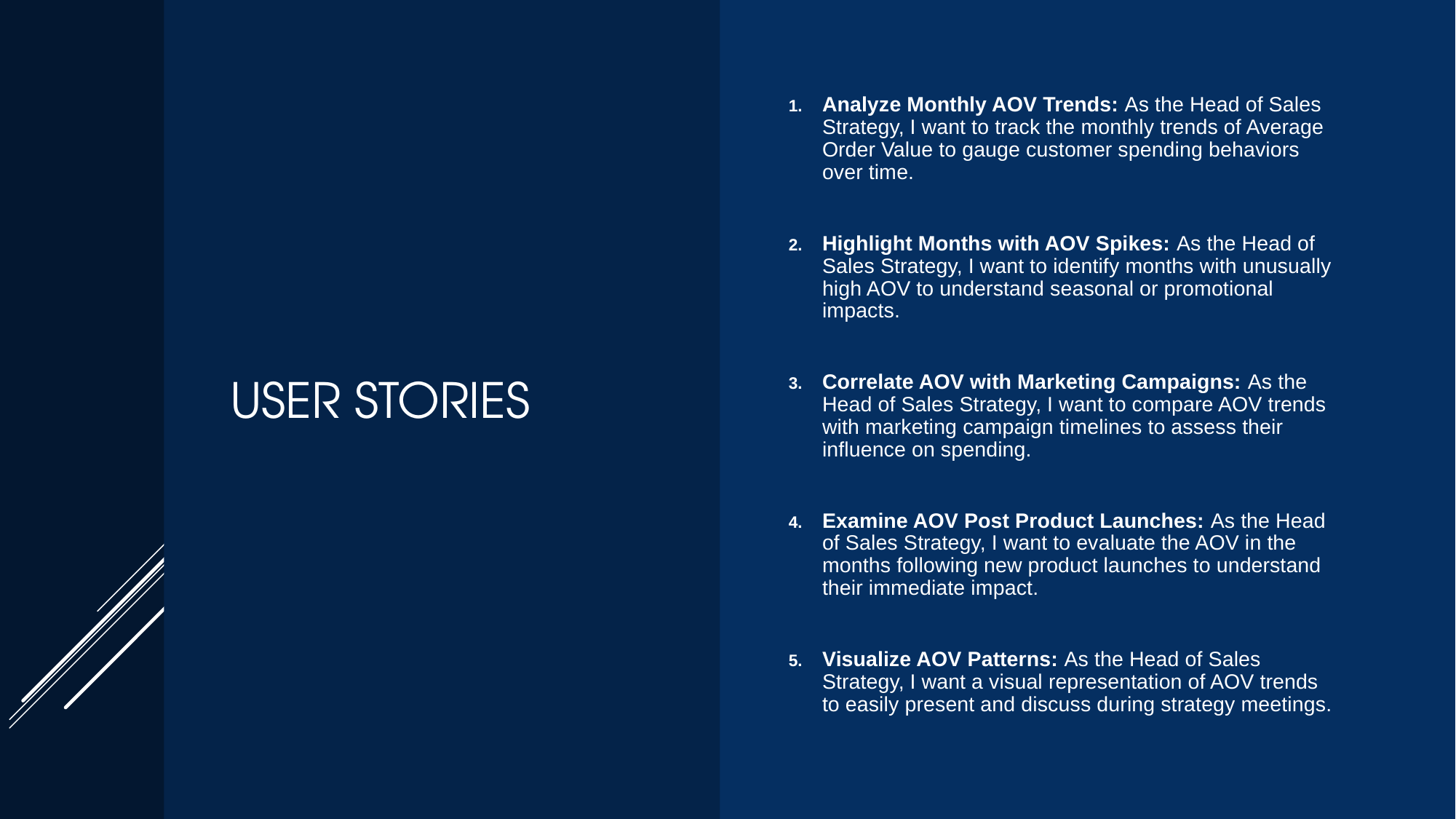

# User Stories
Analyze Monthly AOV Trends: As the Head of Sales Strategy, I want to track the monthly trends of Average Order Value to gauge customer spending behaviors over time.

Highlight Months with AOV Spikes: As the Head of Sales Strategy, I want to identify months with unusually high AOV to understand seasonal or promotional impacts.

Correlate AOV with Marketing Campaigns: As the Head of Sales Strategy, I want to compare AOV trends with marketing campaign timelines to assess their influence on spending.

Examine AOV Post Product Launches: As the Head of Sales Strategy, I want to evaluate the AOV in the months following new product launches to understand their immediate impact.

Visualize AOV Patterns: As the Head of Sales Strategy, I want a visual representation of AOV trends to easily present and discuss during strategy meetings.